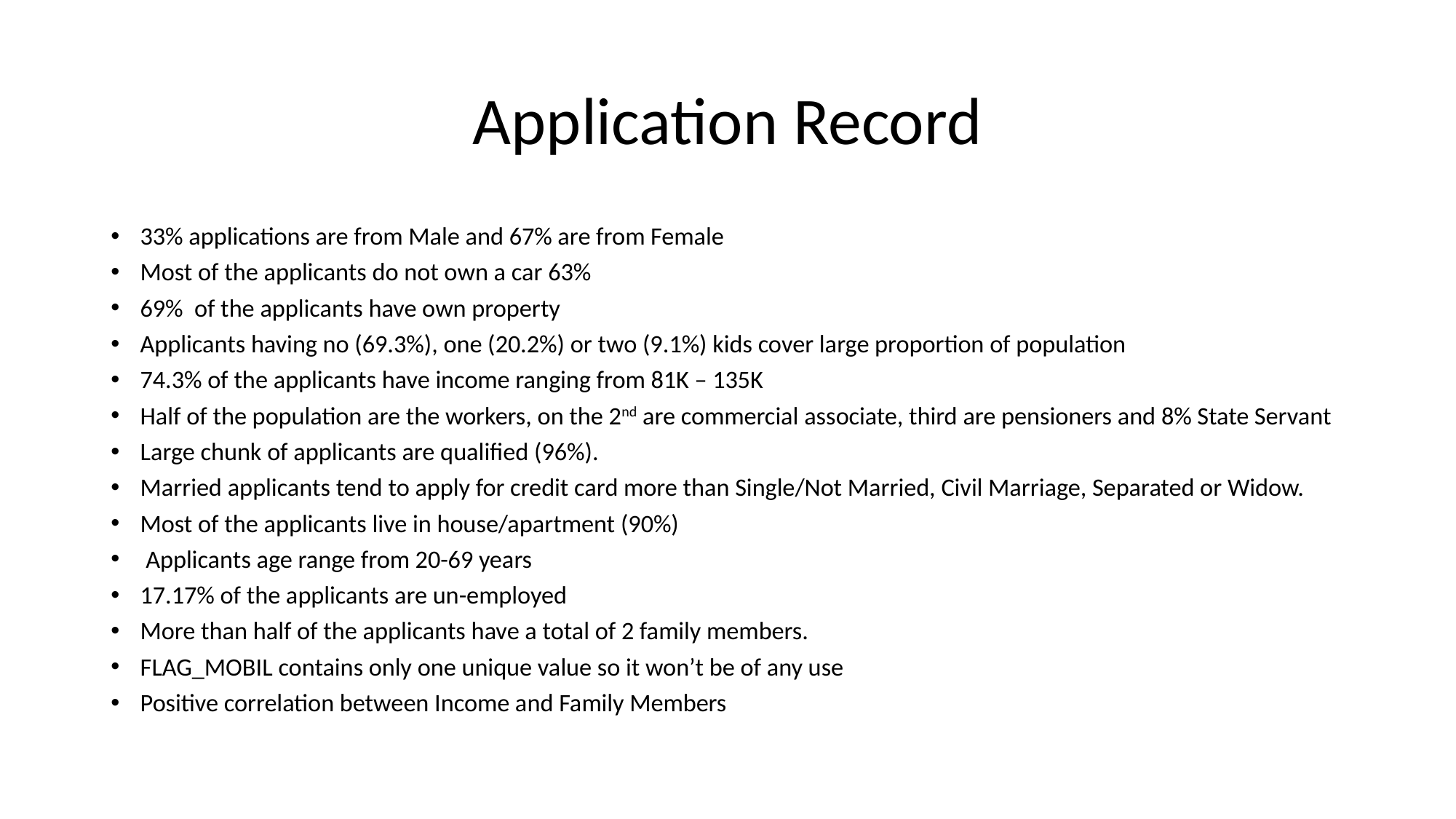

# Application Record
33% applications are from Male and 67% are from Female
Most of the applicants do not own a car 63%
69%  of the applicants have own property
Applicants having no (69.3%), one (20.2%) or two (9.1%) kids cover large proportion of population
74.3% of the applicants have income ranging from 81K – 135K
Half of the population are the workers, on the 2nd are commercial associate, third are pensioners and 8% State Servant
Large chunk of applicants are qualified (96%).
Married applicants tend to apply for credit card more than Single/Not Married, Civil Marriage, Separated or Widow.
Most of the applicants live in house/apartment (90%)
 Applicants age range from 20-69 years
17.17% of the applicants are un-employed
More than half of the applicants have a total of 2 family members.
FLAG_MOBIL contains only one unique value so it won’t be of any use
Positive correlation between Income and Family Members